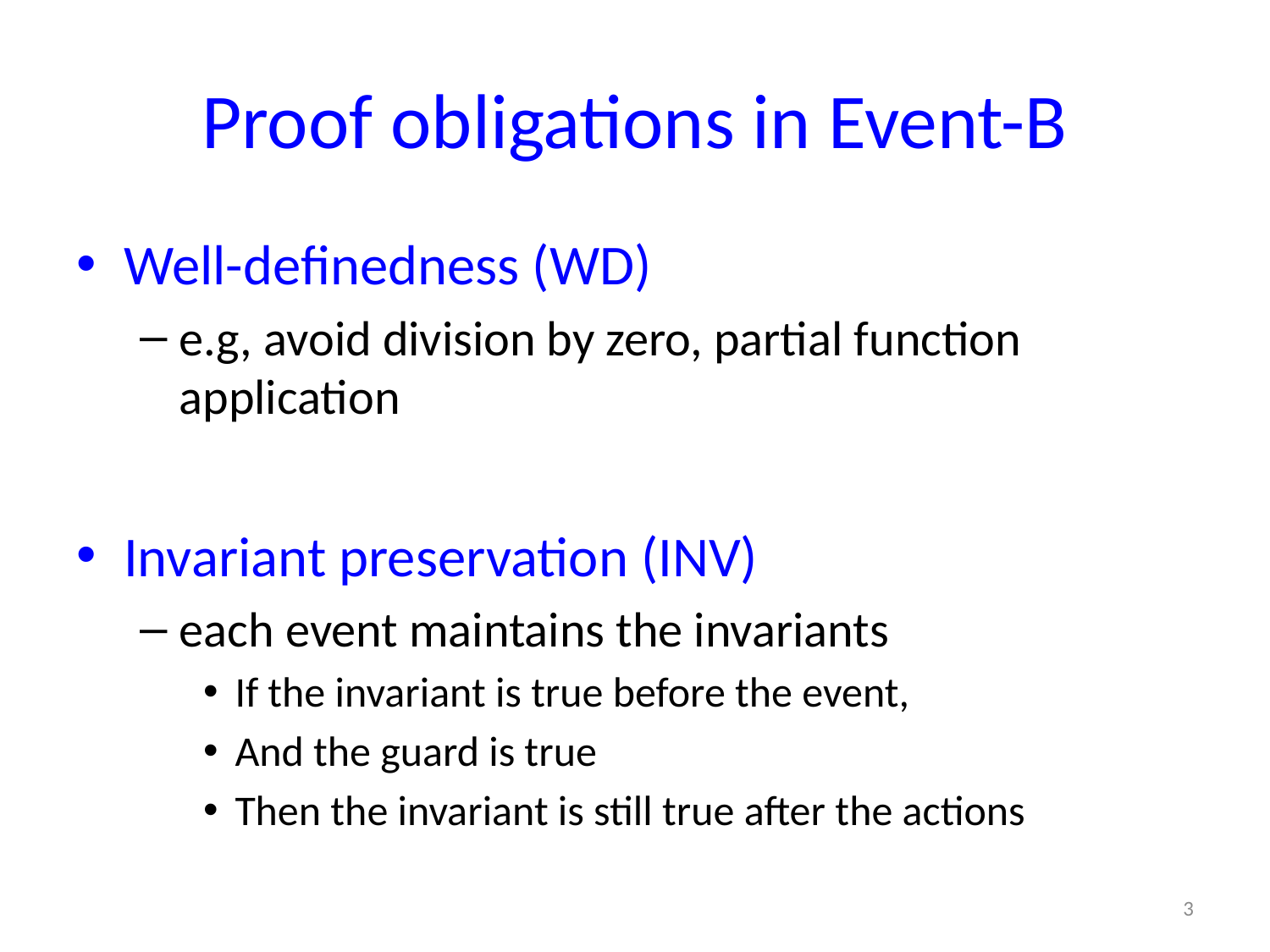

# Proof obligations in Event-B
Well-definedness (WD)
e.g, avoid division by zero, partial function application

Invariant preservation (INV)
each event maintains the invariants
If the invariant is true before the event,
And the guard is true
Then the invariant is still true after the actions
3